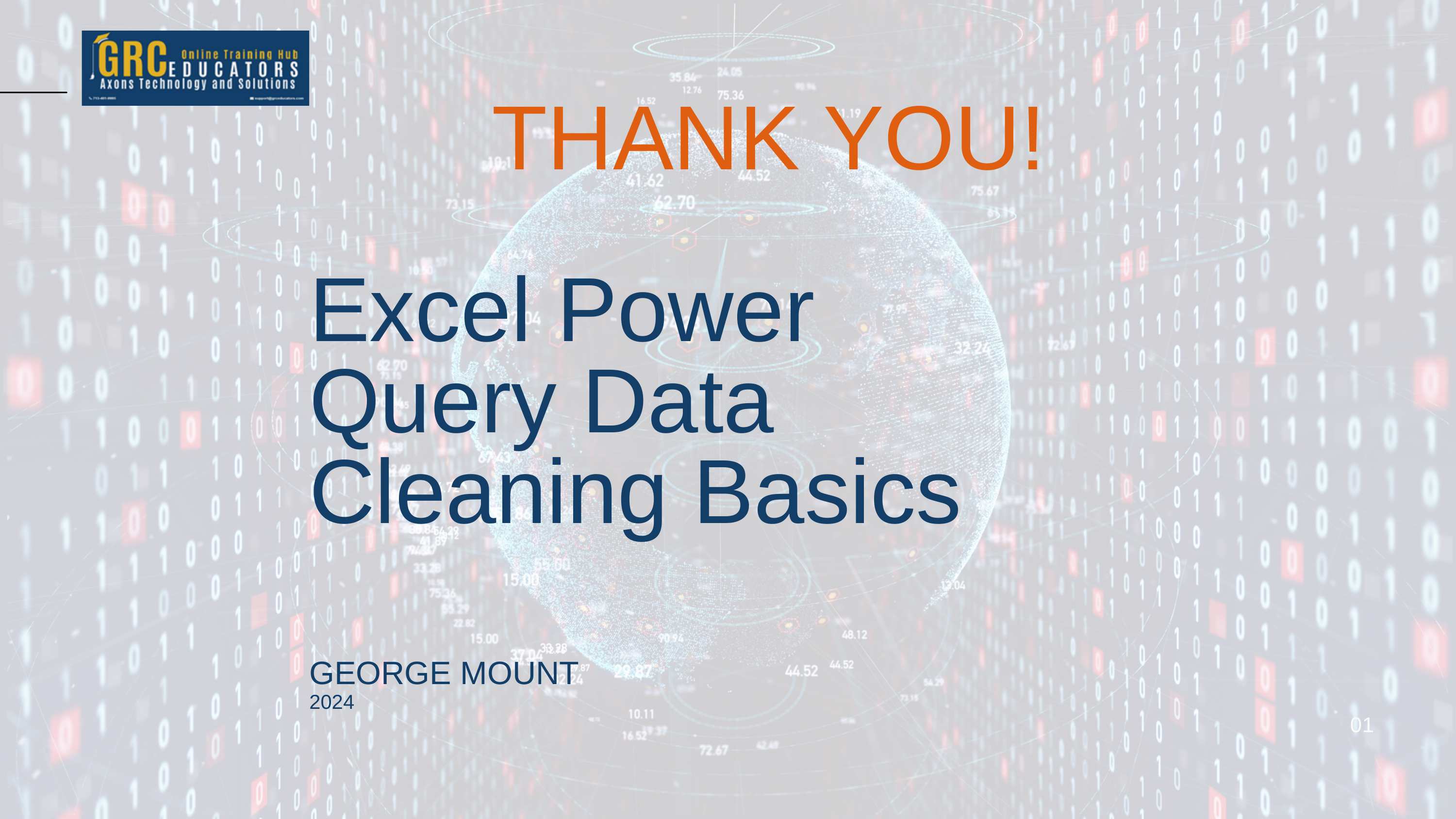

THANK YOU!
Excel Power Query Data Cleaning Basics

GEORGE MOUNT
2024
01